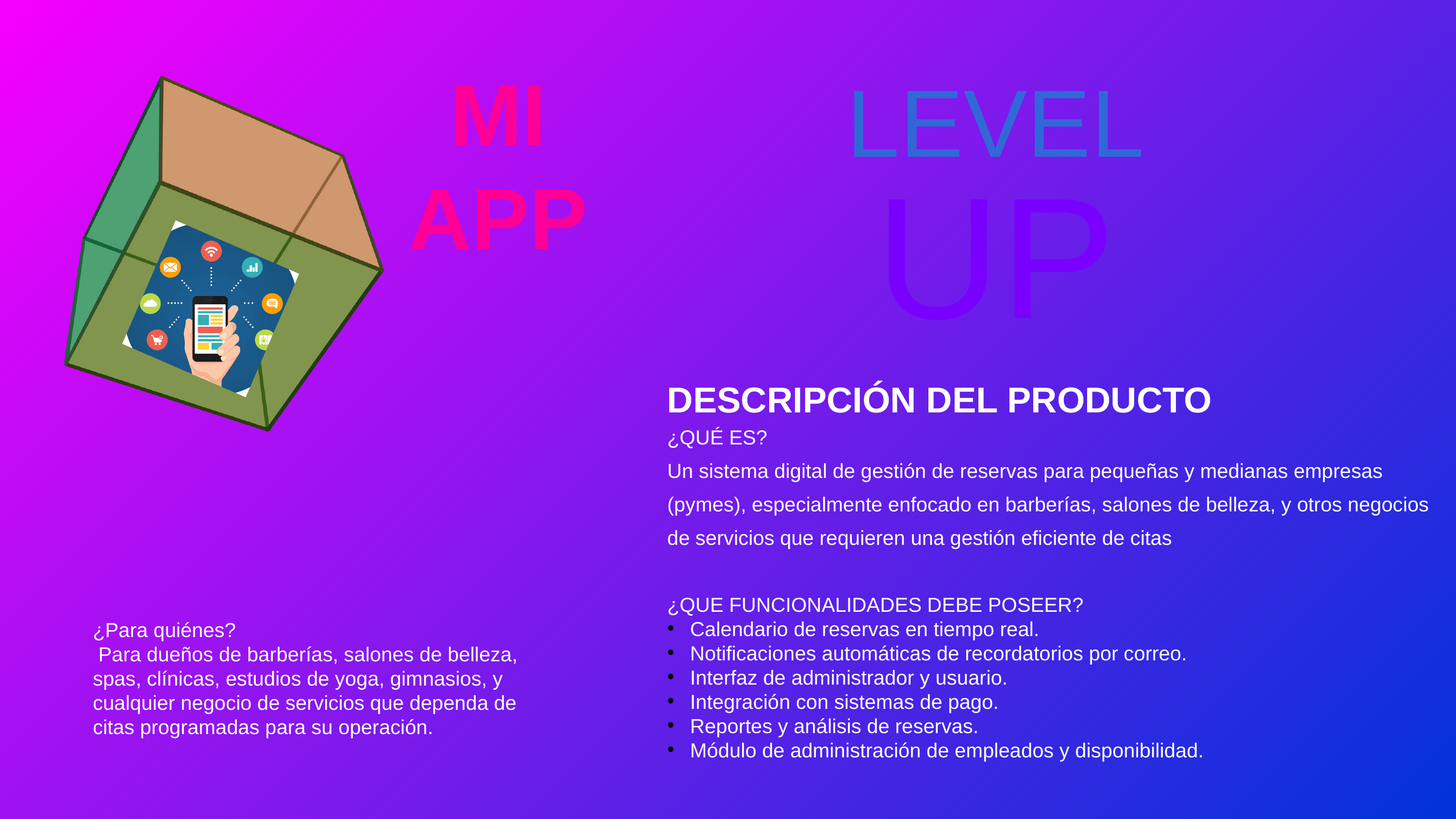

MI APP

LEVEL
UP

DESCRIPCIÓN DEL PRODUCTO
¿QUÉ ES?
Un sistema digital de gestión de reservas para pequeñas y medianas empresas (pymes), especialmente enfocado en barberías, salones de belleza, y otros negocios de servicios que requieren una gestión eficiente de citas

¿QUE FUNCIONALIDADES DEBE POSEER?
Calendario de reservas en tiempo real.
Notificaciones automáticas de recordatorios por correo.
Interfaz de administrador y usuario.
Integración con sistemas de pago.
Reportes y análisis de reservas.
Módulo de administración de empleados y disponibilidad.

¿Para quiénes?
 Para dueños de barberías, salones de belleza, spas, clínicas, estudios de yoga, gimnasios, y cualquier negocio de servicios que dependa de citas programadas para su operación.